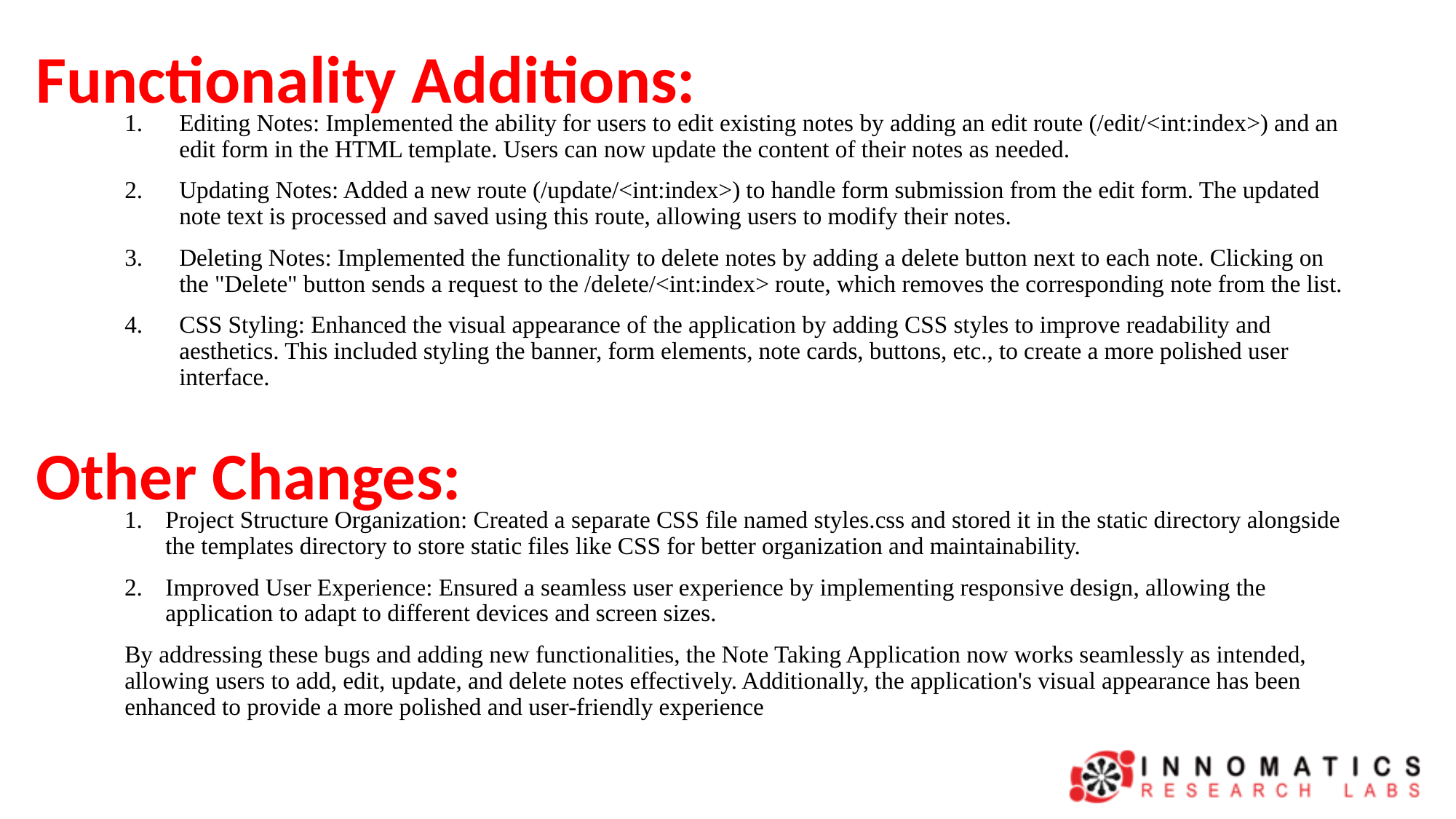

# Functionality Additions:
Editing Notes: Implemented the ability for users to edit existing notes by adding an edit route (/edit/<int:index>) and an edit form in the HTML template. Users can now update the content of their notes as needed.
Updating Notes: Added a new route (/update/<int:index>) to handle form submission from the edit form. The updated note text is processed and saved using this route, allowing users to modify their notes.
Deleting Notes: Implemented the functionality to delete notes by adding a delete button next to each note. Clicking on the "Delete" button sends a request to the /delete/<int:index> route, which removes the corresponding note from the list.
CSS Styling: Enhanced the visual appearance of the application by adding CSS styles to improve readability and aesthetics. This included styling the banner, form elements, note cards, buttons, etc., to create a more polished user interface.
Other Changes:
Project Structure Organization: Created a separate CSS file named styles.css and stored it in the static directory alongside the templates directory to store static files like CSS for better organization and maintainability.
Improved User Experience: Ensured a seamless user experience by implementing responsive design, allowing the application to adapt to different devices and screen sizes.
By addressing these bugs and adding new functionalities, the Note Taking Application now works seamlessly as intended, allowing users to add, edit, update, and delete notes effectively. Additionally, the application's visual appearance has been enhanced to provide a more polished and user-friendly experience